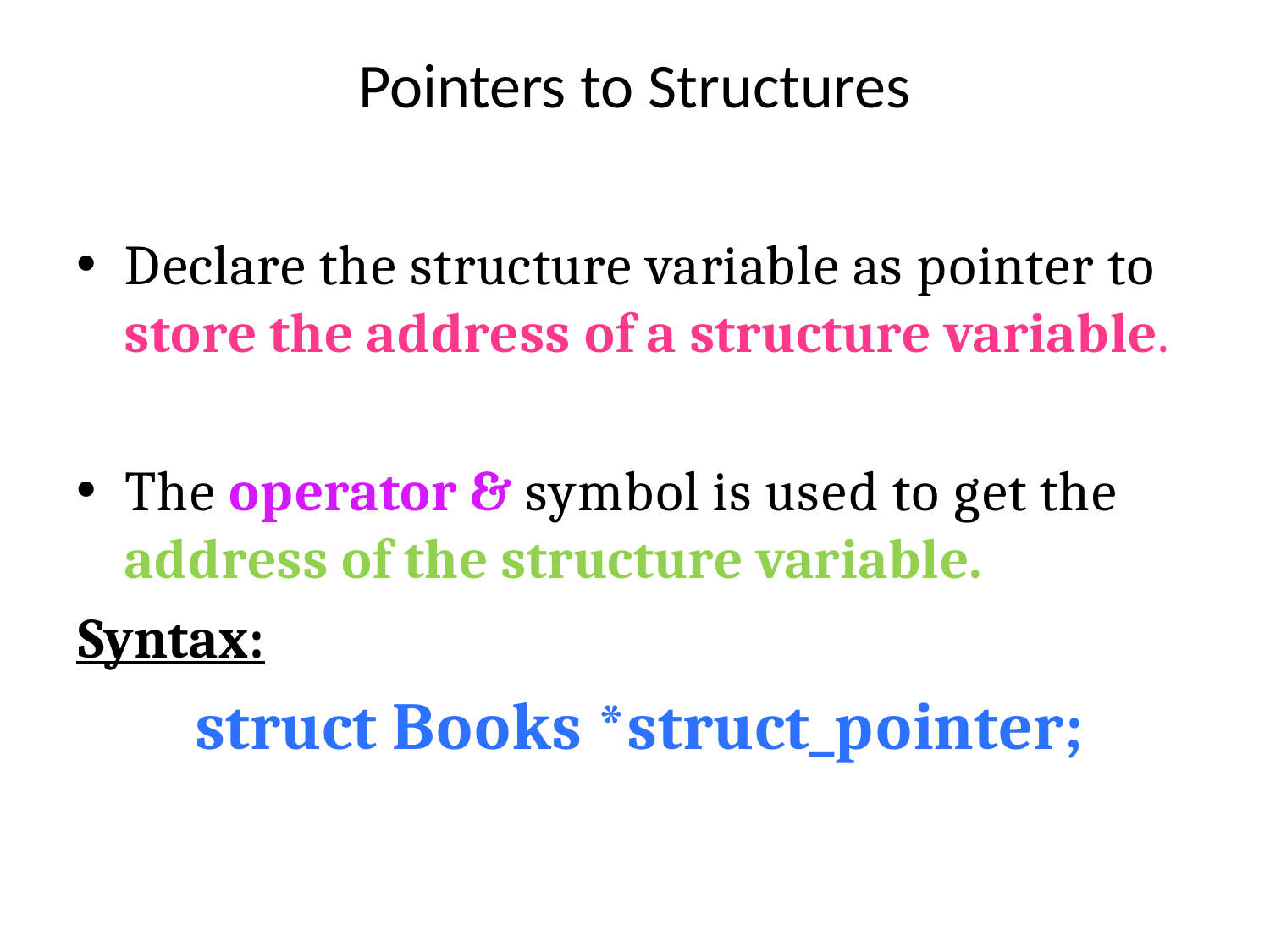

# Pointers to Structures
Declare the structure variable as pointer to store the address of a structure variable.

The operator & symbol is used to get the address of the structure variable.
Syntax:
        struct Books *struct_pointer;